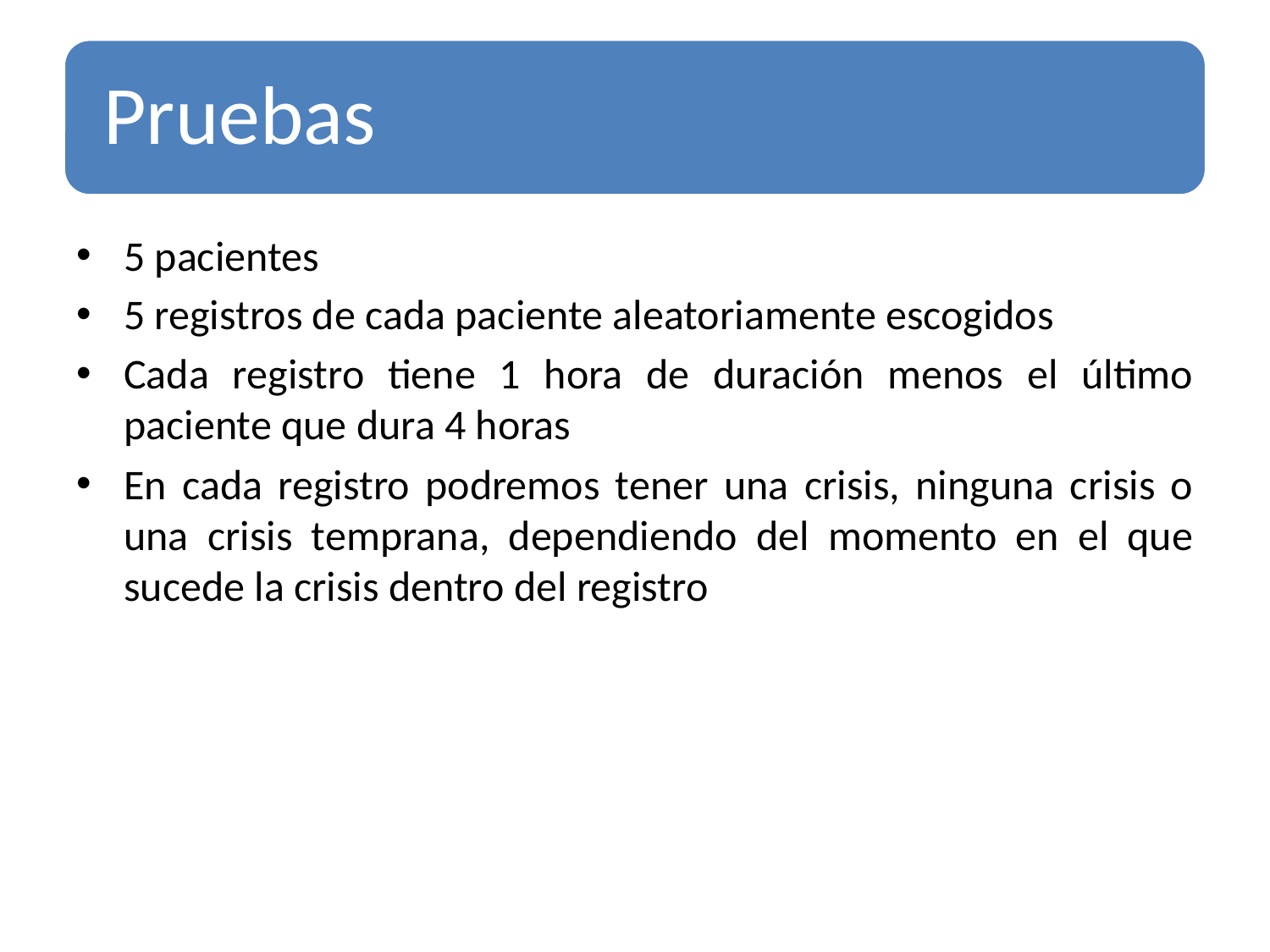

Pruebas
5 pacientes
5 registros de cada paciente aleatoriamente escogidos
Cada registro tiene 1 hora de duración menos el último paciente que dura 4 horas
En cada registro podremos tener una crisis, ninguna crisis o una crisis temprana, dependiendo del momento en el que sucede la crisis dentro del registro